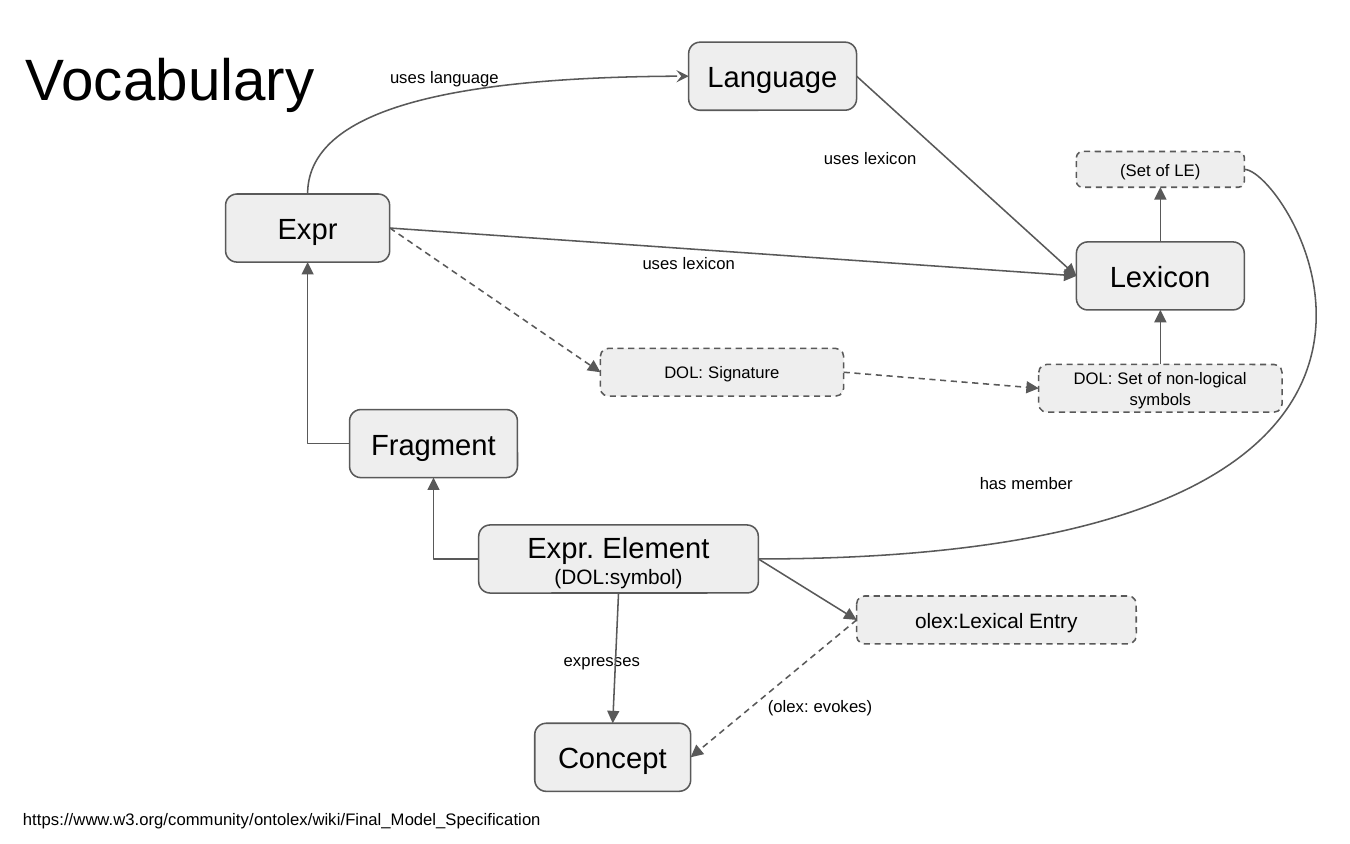

# Vocabulary
Language
uses language
uses lexicon
(Set of LE)
Expr
uses lexicon
Lexicon
DOL: Signature
DOL: Set of non-logical symbols
Fragment
has member
Expr. Element
(DOL:symbol)
olex:Lexical Entry
expresses
(olex: evokes)
Concept
https://www.w3.org/community/ontolex/wiki/Final_Model_Specification